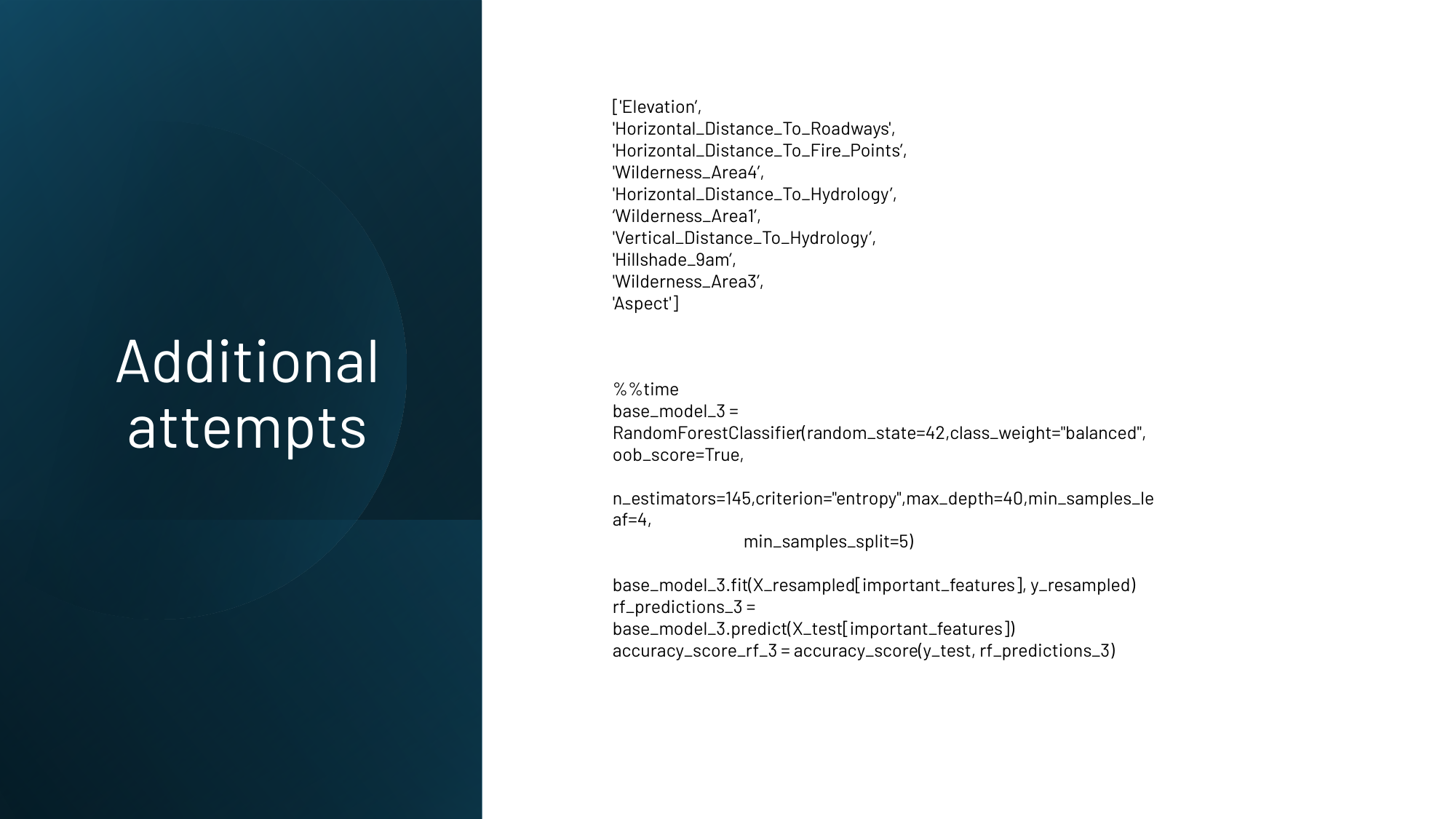

['Elevation’,
'Horizontal_Distance_To_Roadways', 'Horizontal_Distance_To_Fire_Points’,
'Wilderness_Area4’,
'Horizontal_Distance_To_Hydrology’,
‘Wilderness_Area1’,
'Vertical_Distance_To_Hydrology’,
'Hillshade_9am’,
'Wilderness_Area3’,
'Aspect']

# Additional attempts
%%time
base_model_3 = RandomForestClassifier(random_state=42,class_weight="balanced",oob_score=True,
                                    n_estimators=145,criterion="entropy",max_depth=40,min_samples_leaf=4,
                                    min_samples_split=5)

base_model_3.fit(X_resampled[important_features], y_resampled)
rf_predictions_3 = base_model_3.predict(X_test[important_features])
accuracy_score_rf_3 = accuracy_score(y_test, rf_predictions_3)